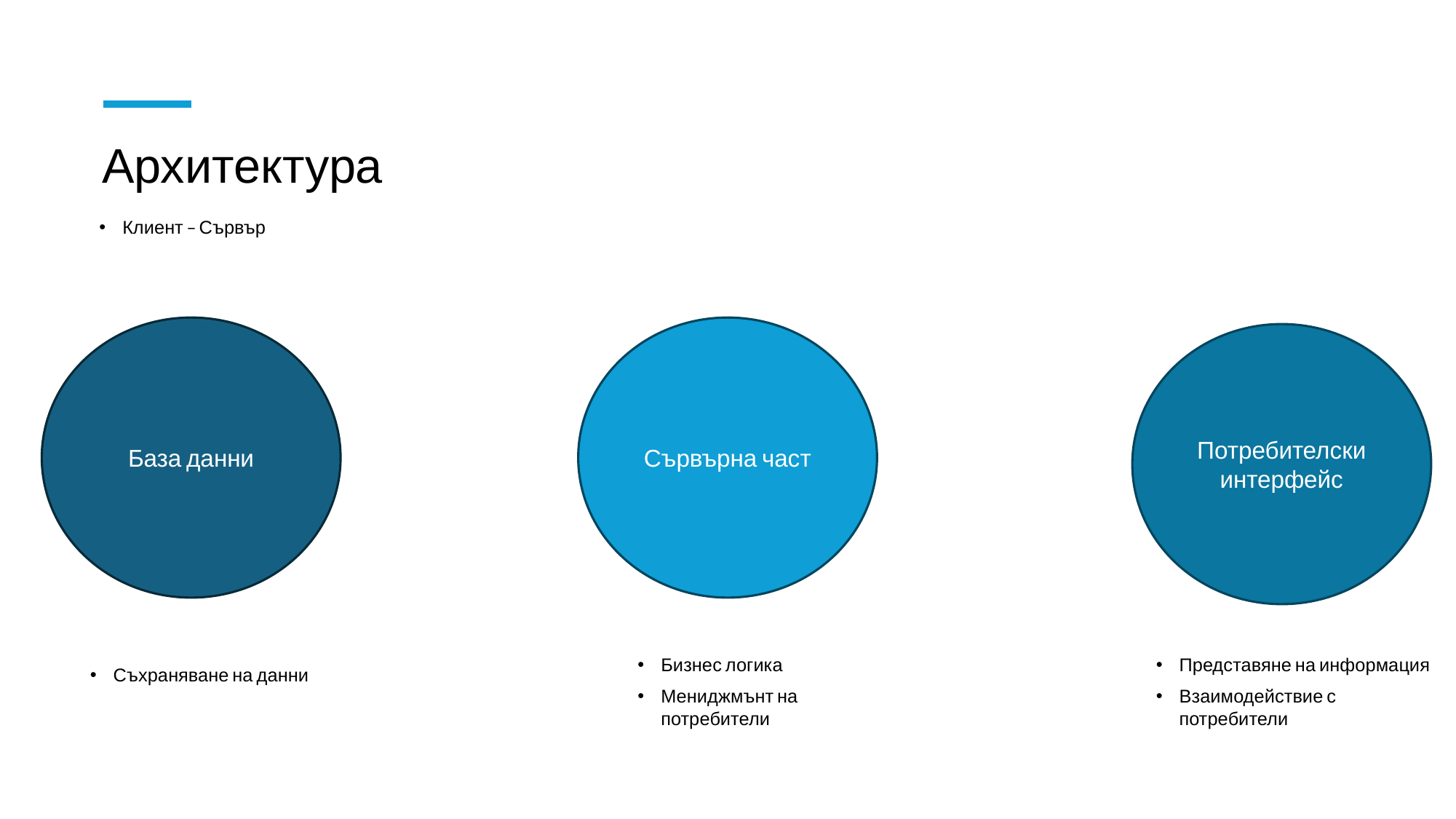

# Архитектура
Клиент – Сървър

База данни
Сървърна част
Потребителски интерфейс
Бизнес логика
Мениджмънт на потребители
Представяне на информация
Взаимодействие с потребители
Съхраняване на данни